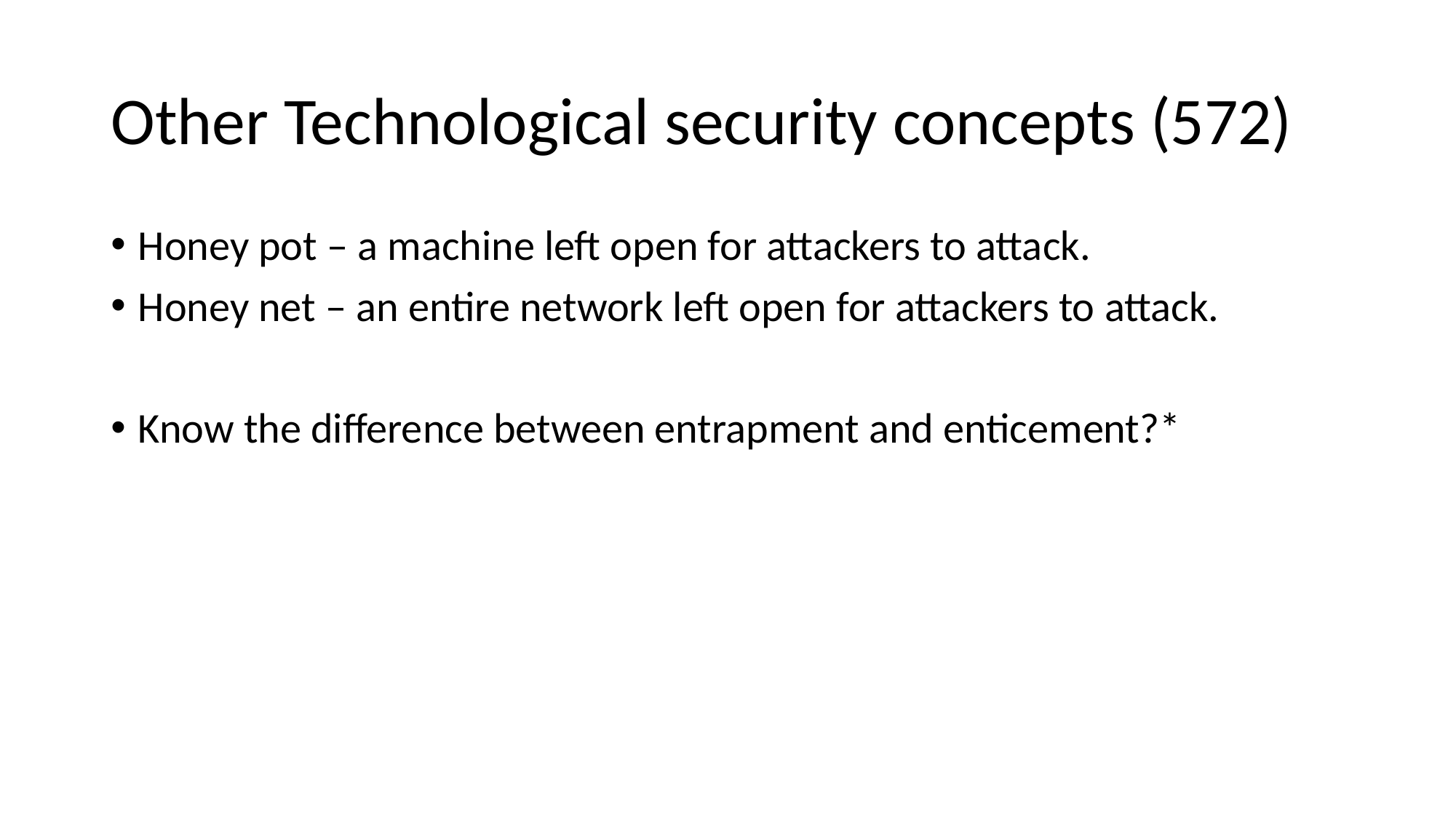

# Other Technological security concepts (572)
Honey pot – a machine left open for attackers to attack.
Honey net – an entire network left open for attackers to attack.

Know the difference between entrapment and enticement?*